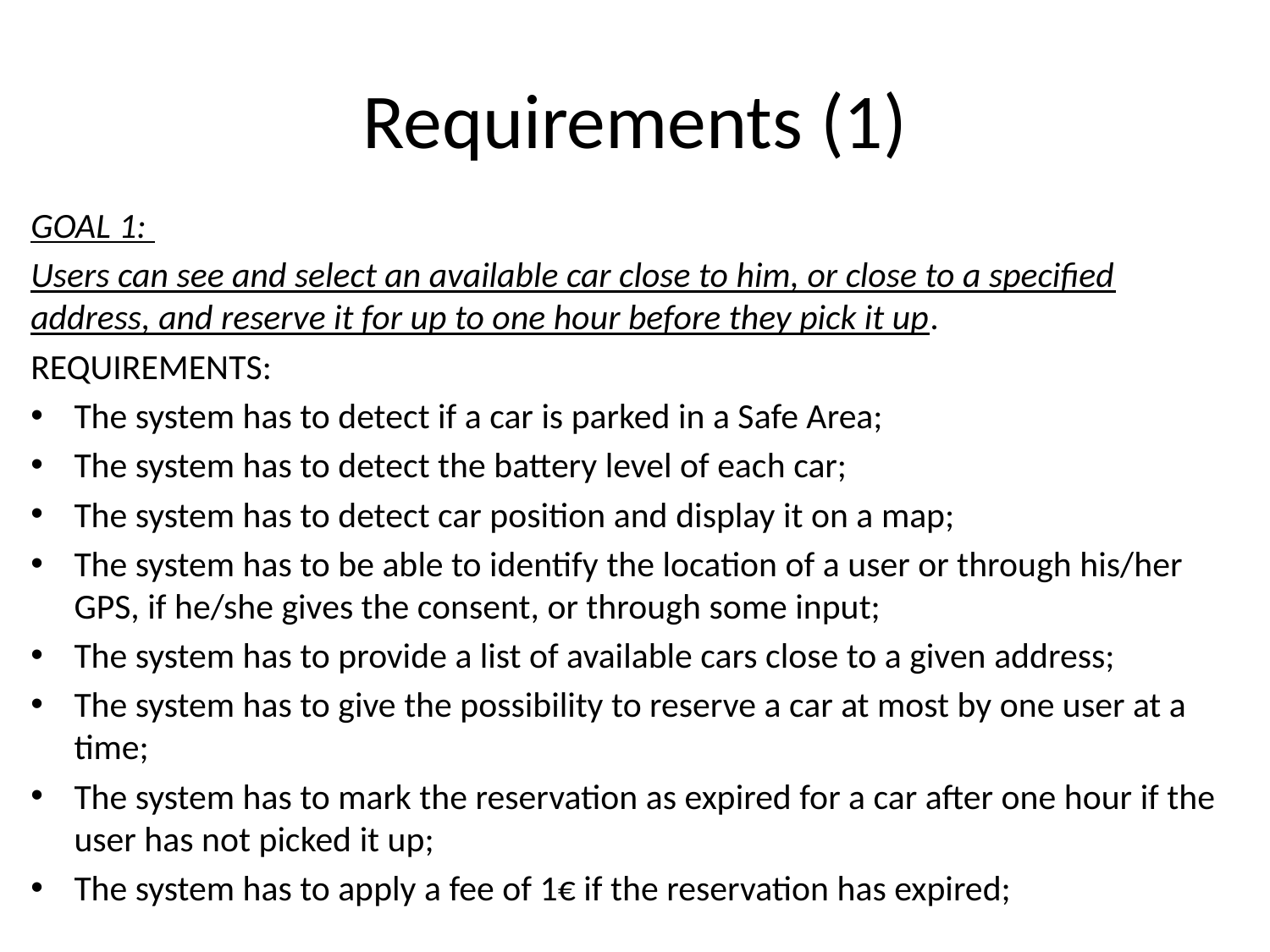

# Requirements (1)
GOAL 1:
Users can see and select an available car close to him, or close to a specified address, and reserve it for up to one hour before they pick it up.
REQUIREMENTS:
The system has to detect if a car is parked in a Safe Area;
The system has to detect the battery level of each car;
The system has to detect car position and display it on a map;
The system has to be able to identify the location of a user or through his/her GPS, if he/she gives the consent, or through some input;
The system has to provide a list of available cars close to a given address;
The system has to give the possibility to reserve a car at most by one user at a time;
The system has to mark the reservation as expired for a car after one hour if the user has not picked it up;
The system has to apply a fee of 1€ if the reservation has expired;